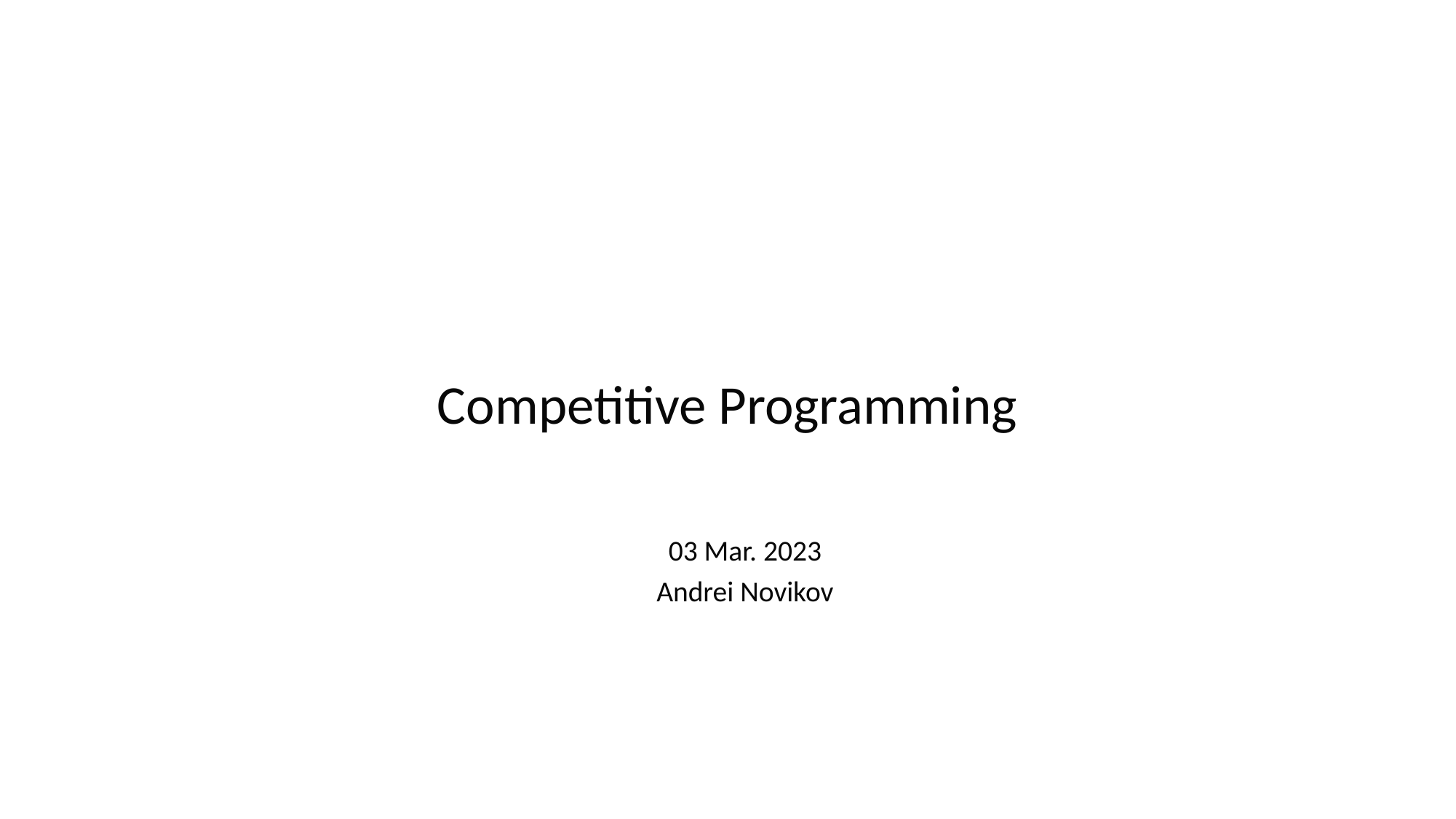

# Competitive Programming
03 Mar. 2023
Andrei Novikov